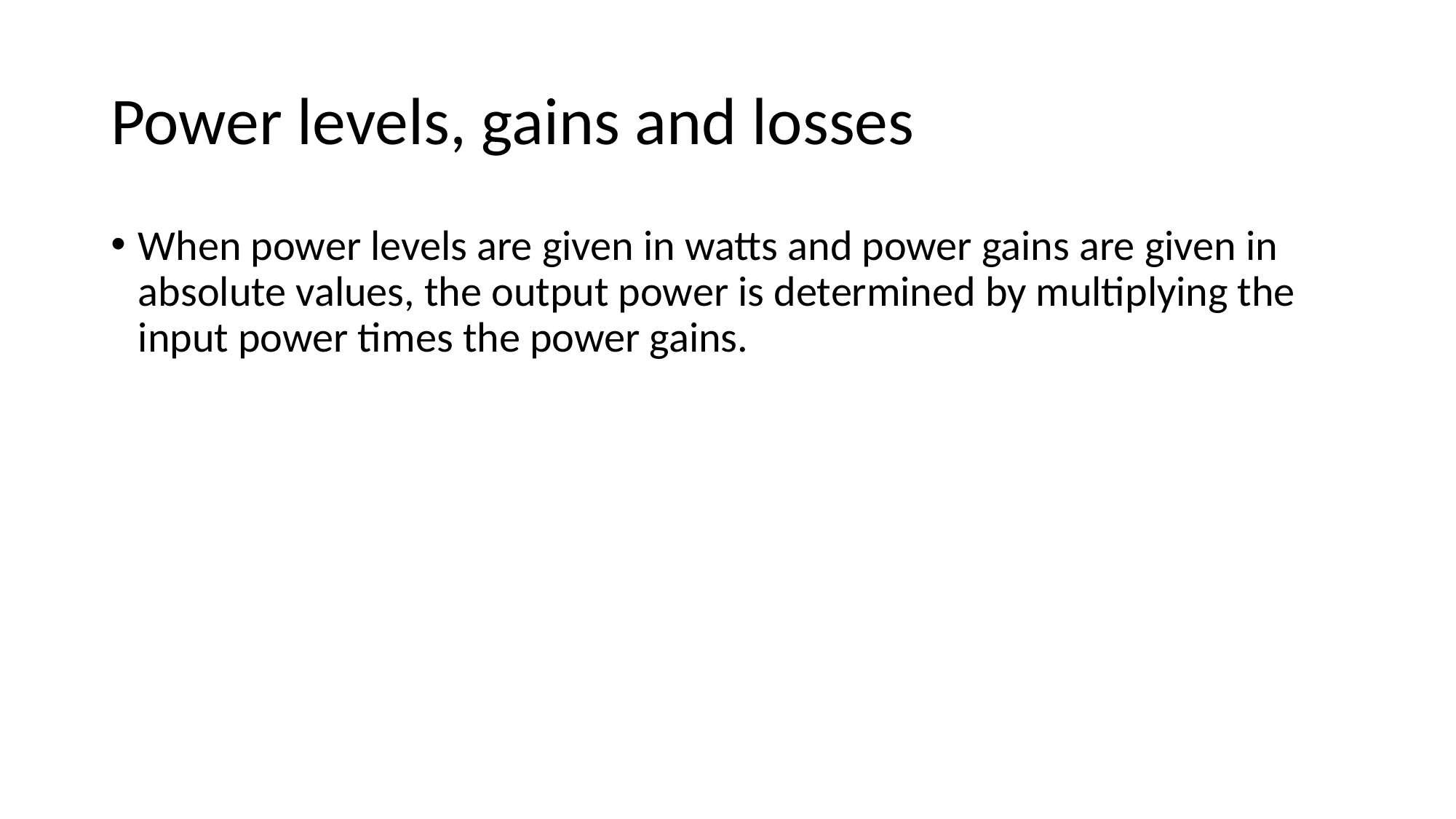

# Power levels, gains and losses
When power levels are given in watts and power gains are given in absolute values, the output power is determined by multiplying the input power times the power gains.